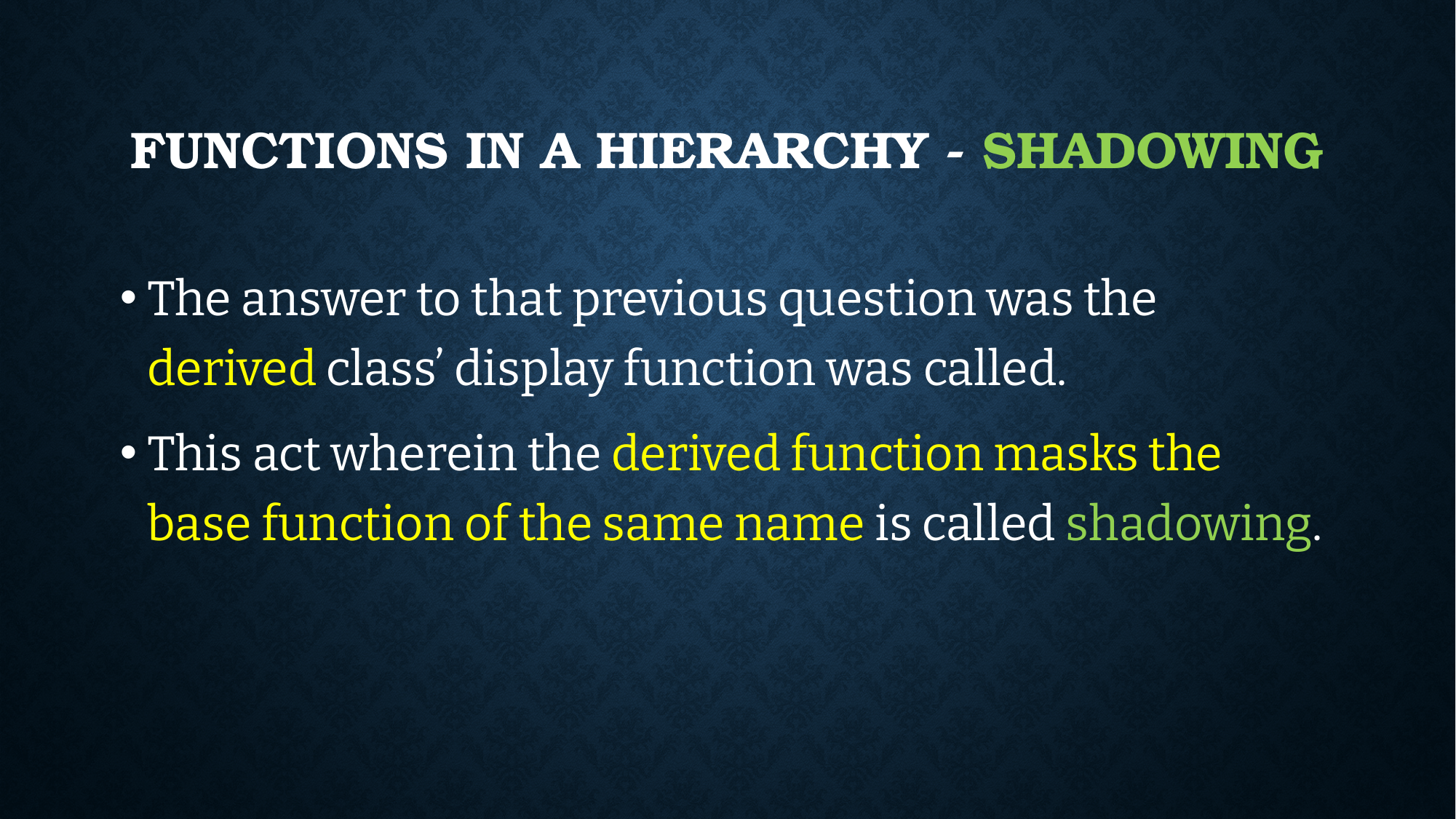

# Functions in a Hierarchy - Shadowing
The answer to that previous question was the derived class’ display function was called.
This act wherein the derived function masks the base function of the same name is called shadowing.